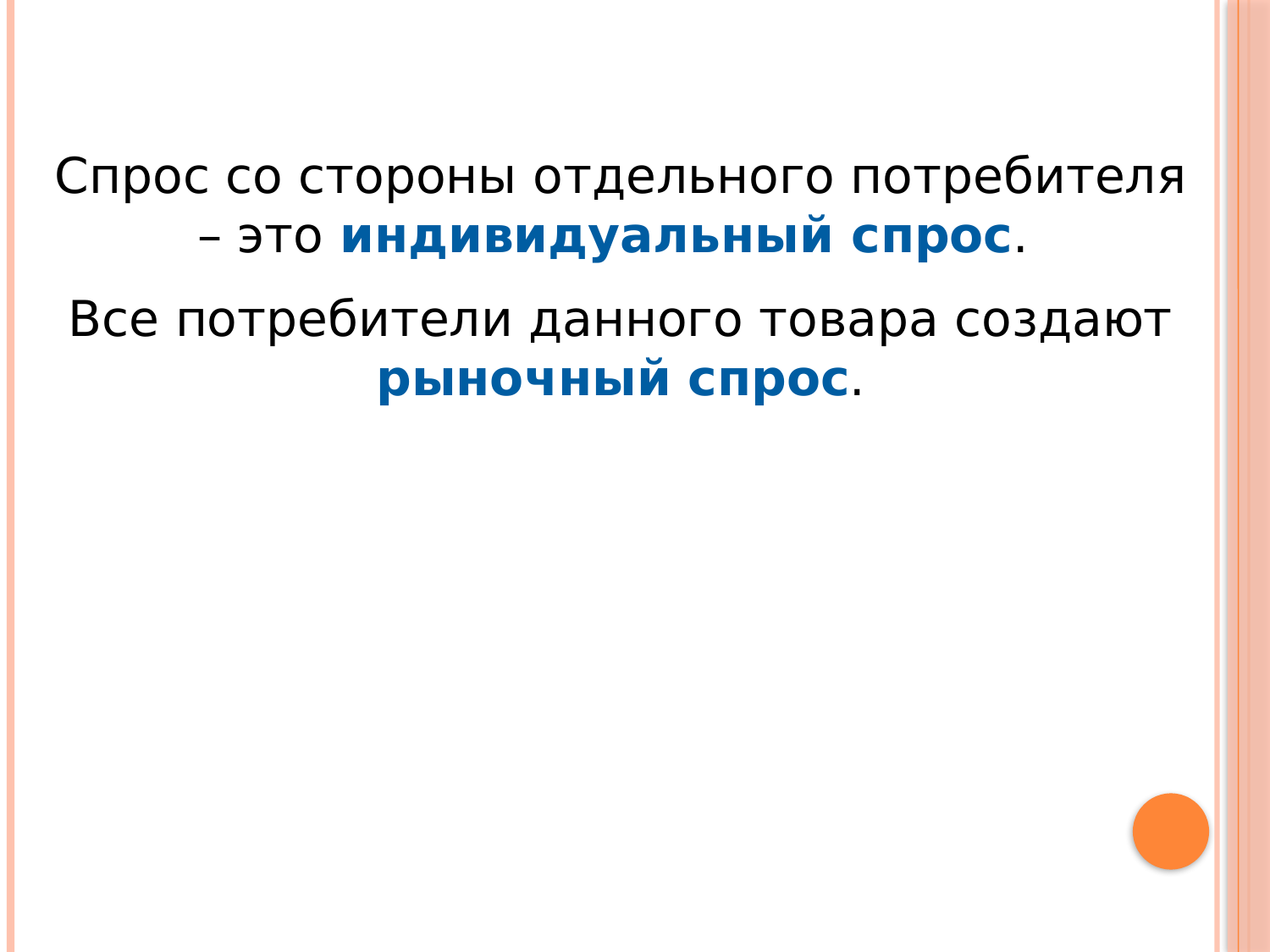

Спрос со стороны отдельного потребителя – это индивидуальный спрос.
Все потребители данного товара создают рыночный спрос.